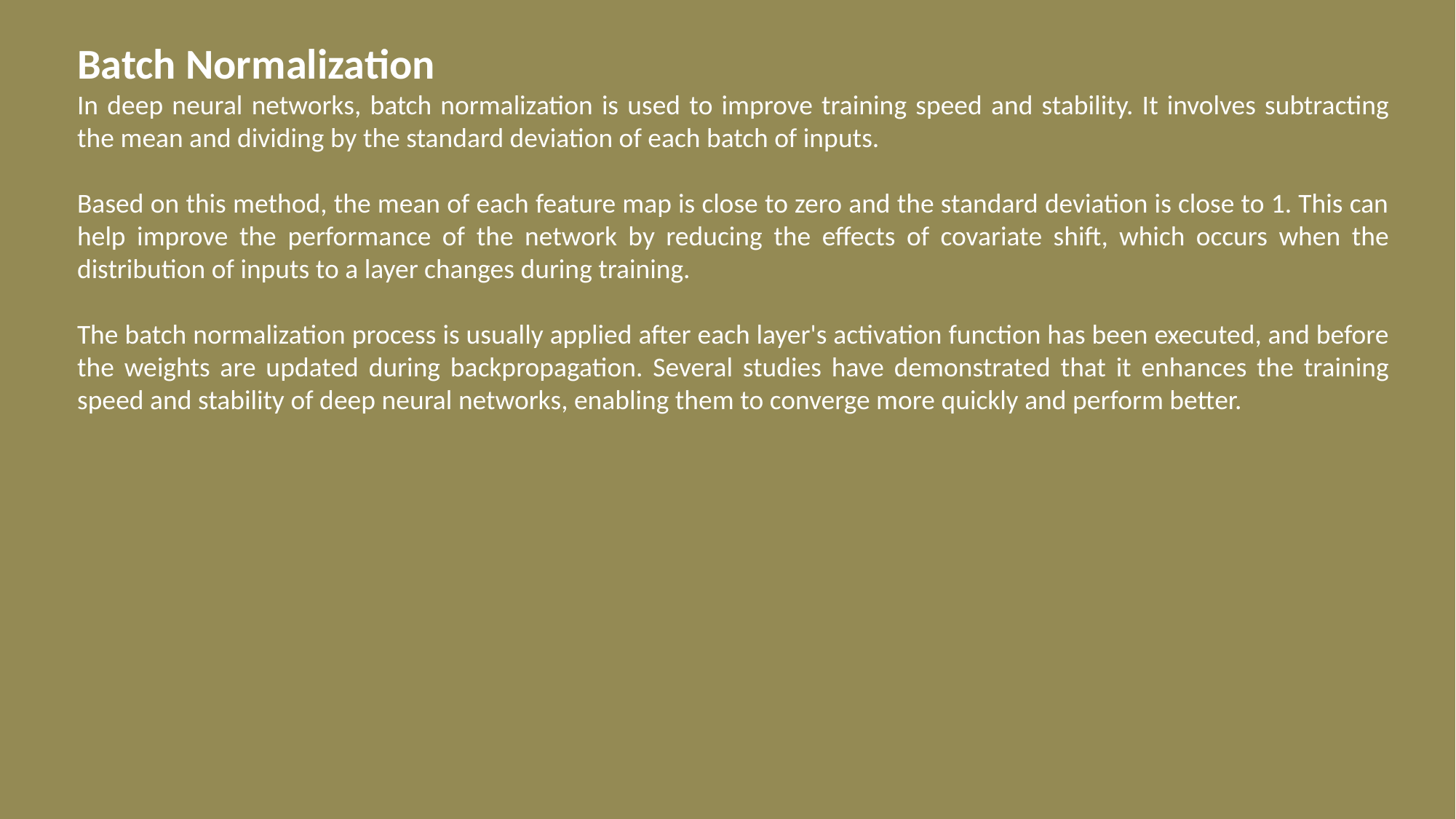

Batch Normalization
In deep neural networks, batch normalization is used to improve training speed and stability. It involves subtracting the mean and dividing by the standard deviation of each batch of inputs.

Based on this method, the mean of each feature map is close to zero and the standard deviation is close to 1. This can help improve the performance of the network by reducing the effects of covariate shift, which occurs when the distribution of inputs to a layer changes during training.

The batch normalization process is usually applied after each layer's activation function has been executed, and before the weights are updated during backpropagation. Several studies have demonstrated that it enhances the training speed and stability of deep neural networks, enabling them to converge more quickly and perform better.